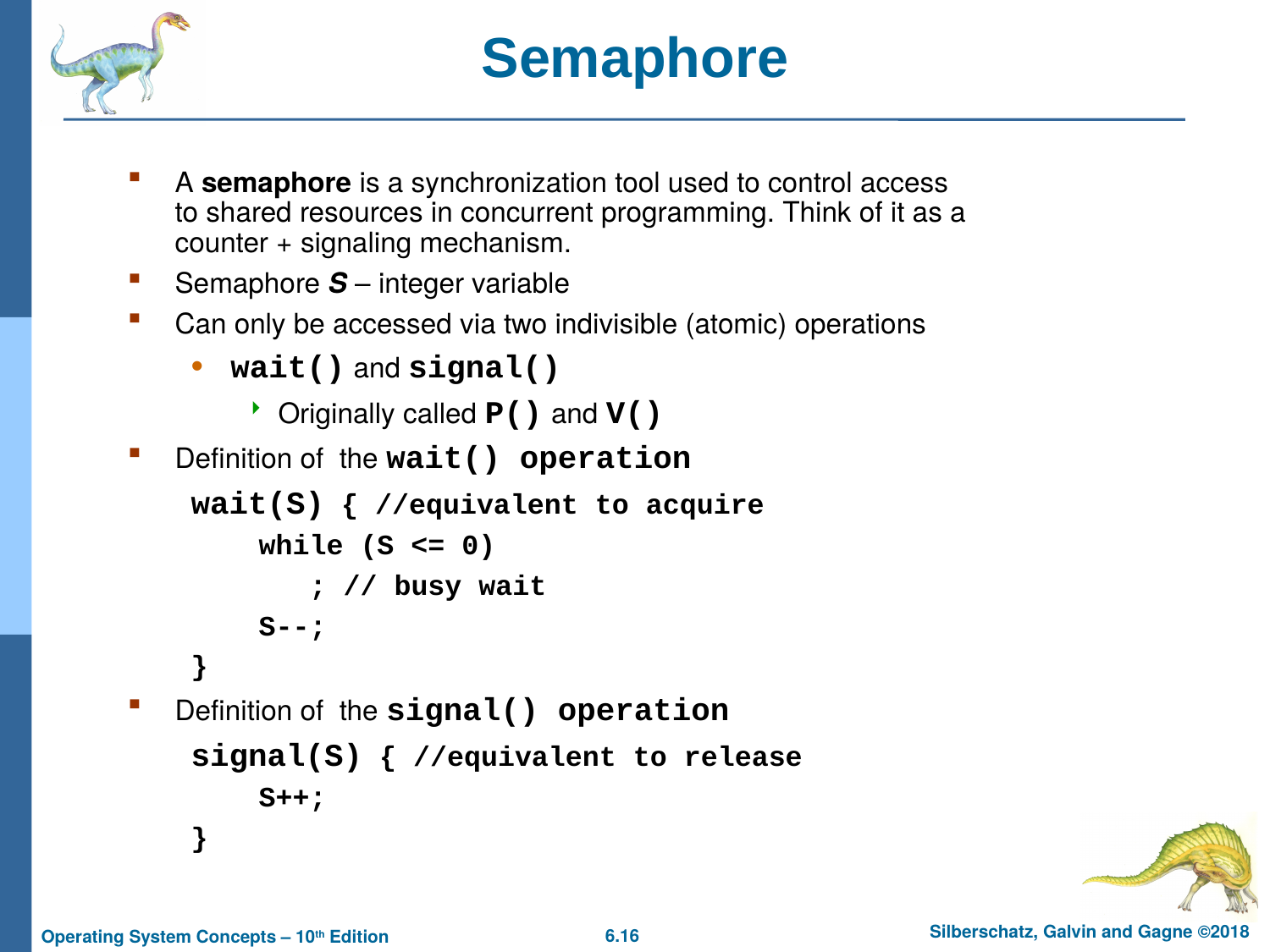

# Semaphore
A semaphore is a synchronization tool used to control access to shared resources in concurrent programming. Think of it as a counter + signaling mechanism.
Semaphore S – integer variable
Can only be accessed via two indivisible (atomic) operations
wait() and signal()
Originally called P() and V()
Definition of  the wait() operation
wait(S) { //equivalent to acquire
    while (S <= 0)
       ; // busy wait
    S--;
}
Definition of  the signal() operation
signal(S) { //equivalent to release
    S++;
}